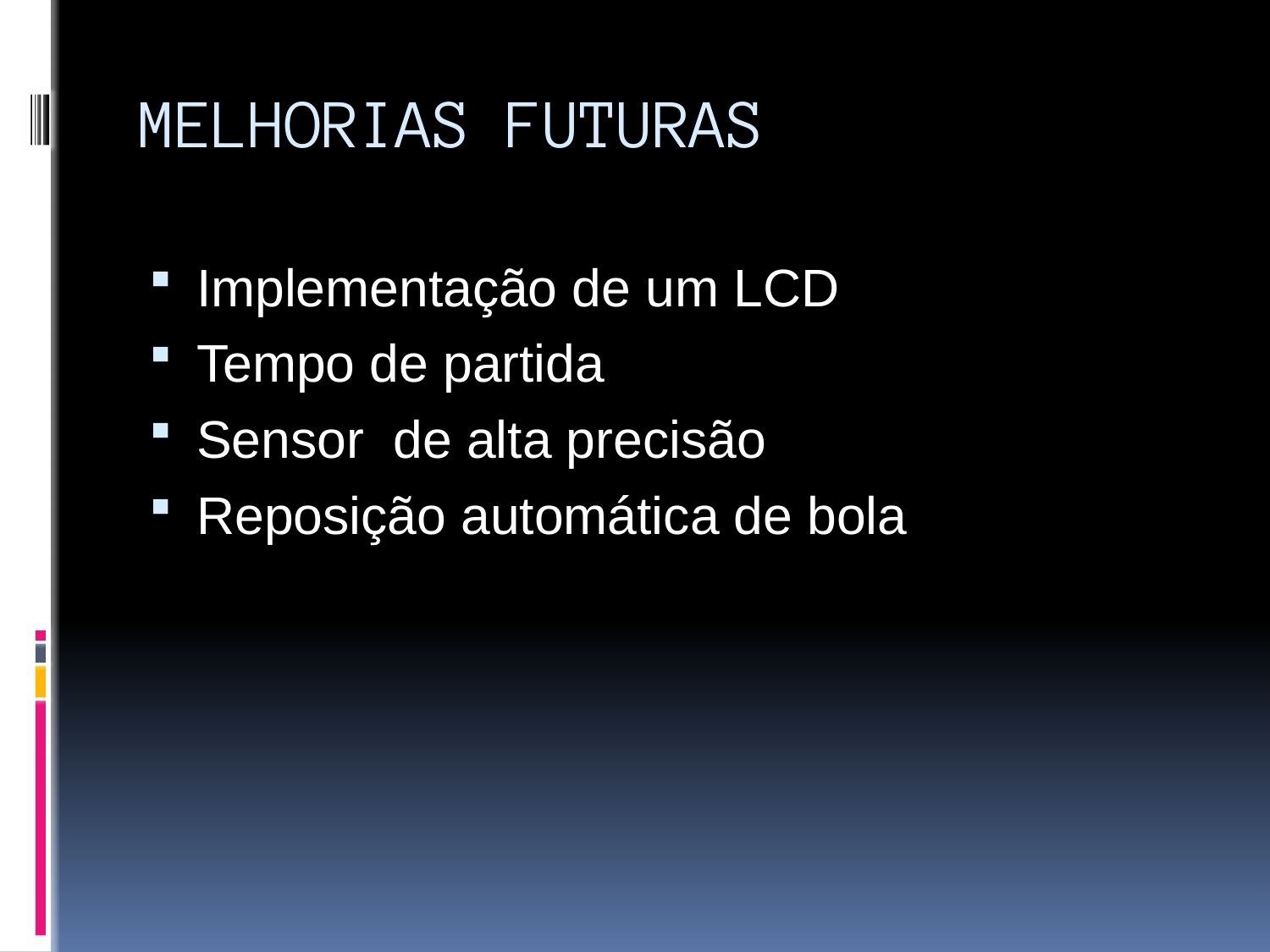

# MELHORIAS FUTURAS
Implementação de um LCD
Tempo de partida
Sensor  de alta precisão
Reposição automática de bola